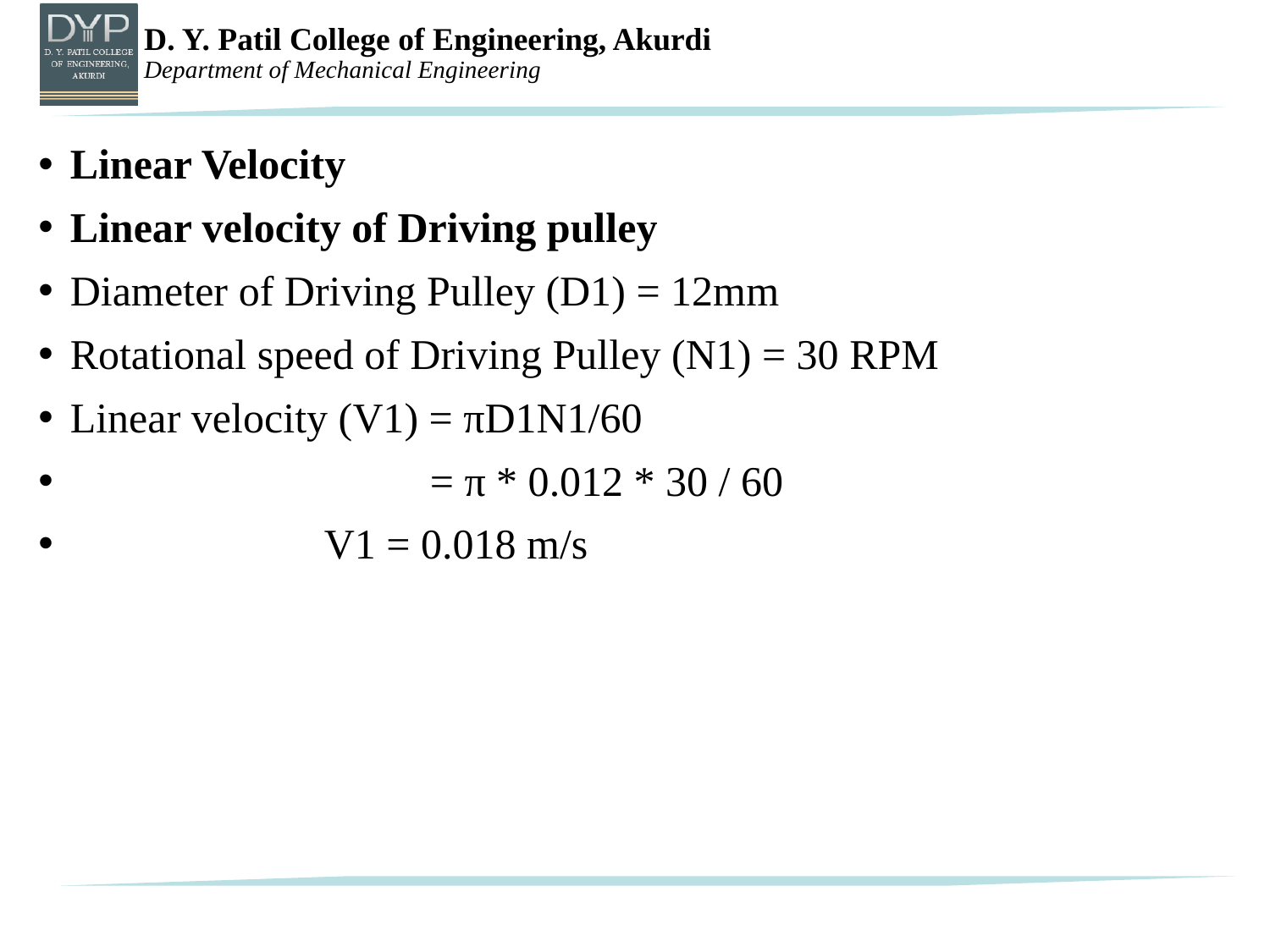

# Linear Velocity
Linear velocity of Driving pulley
Diameter of Driving Pulley (D1) = 12mm
Rotational speed of Driving Pulley (N1) = 30 RPM
Linear velocity (V1) = πD1N1/60
		          = π * 0.012 * 30 / 60
		V1 = 0.018 m/s